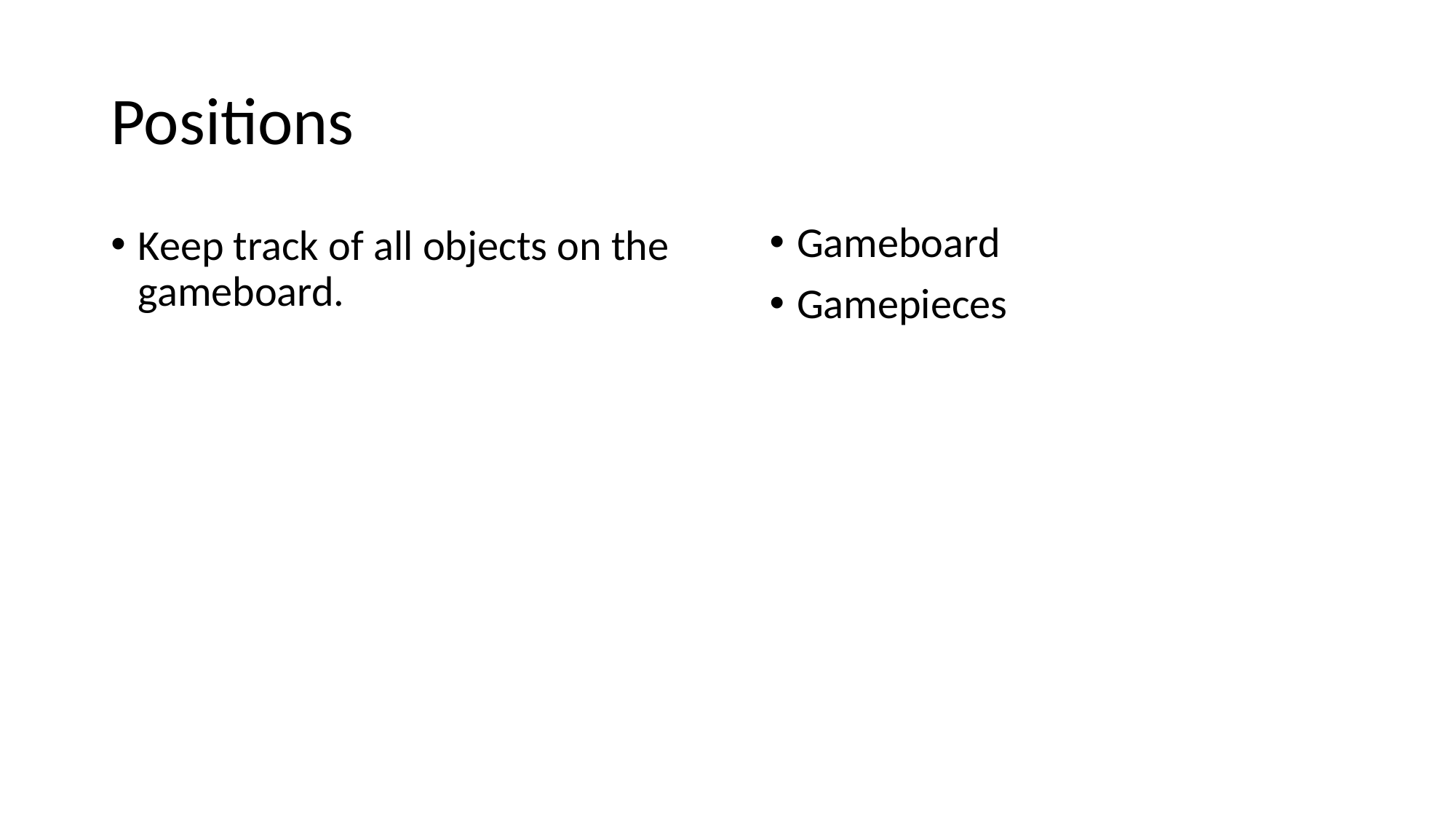

# Positions
Gameboard
Gamepieces
Keep track of all objects on the gameboard.